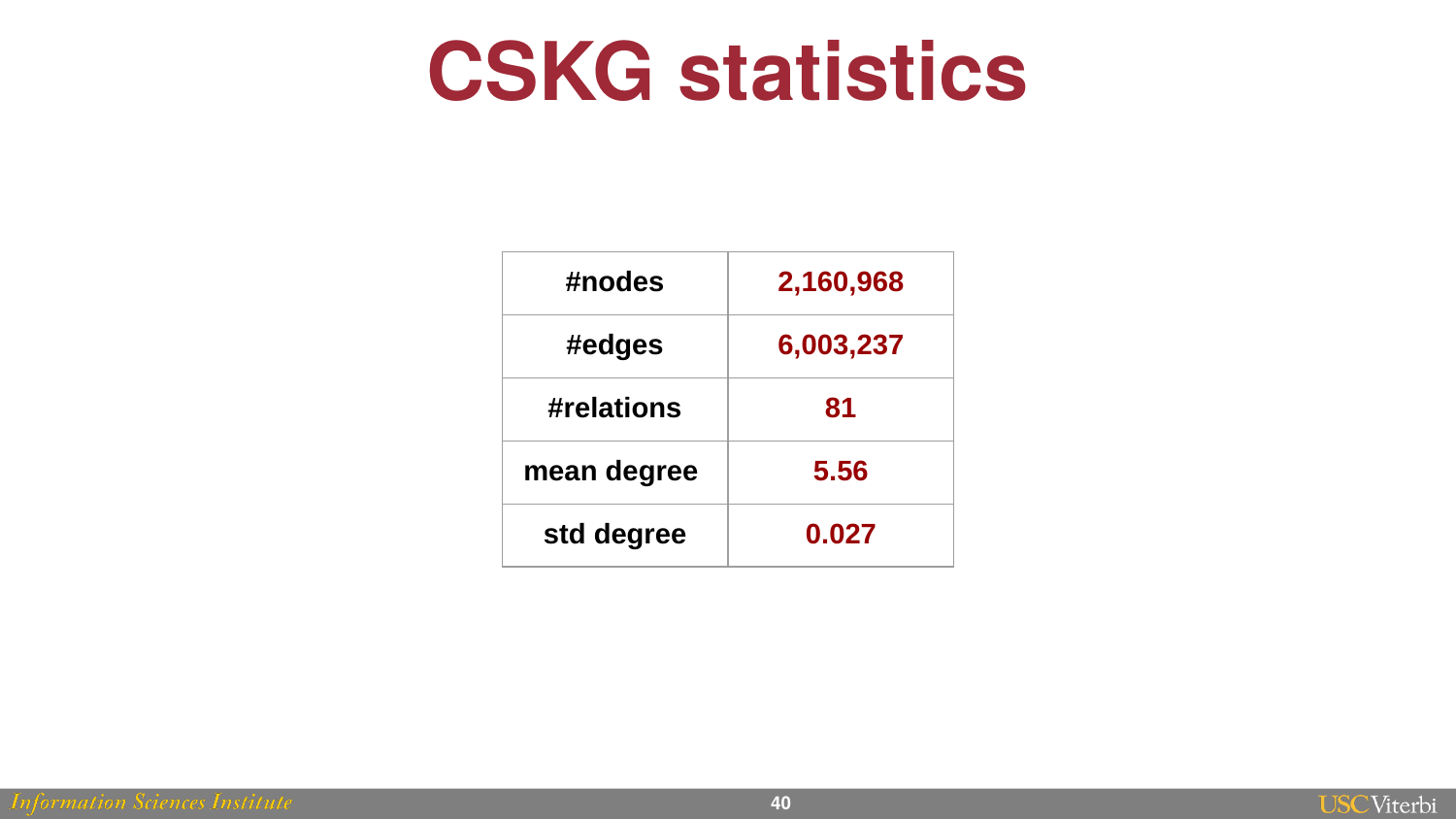

# CSKG statistics
| #nodes | 2,160,968 |
| --- | --- |
| #edges | 6,003,237 |
| #relations | 81 |
| mean degree | 5.56 |
| std degree | 0.027 |
40